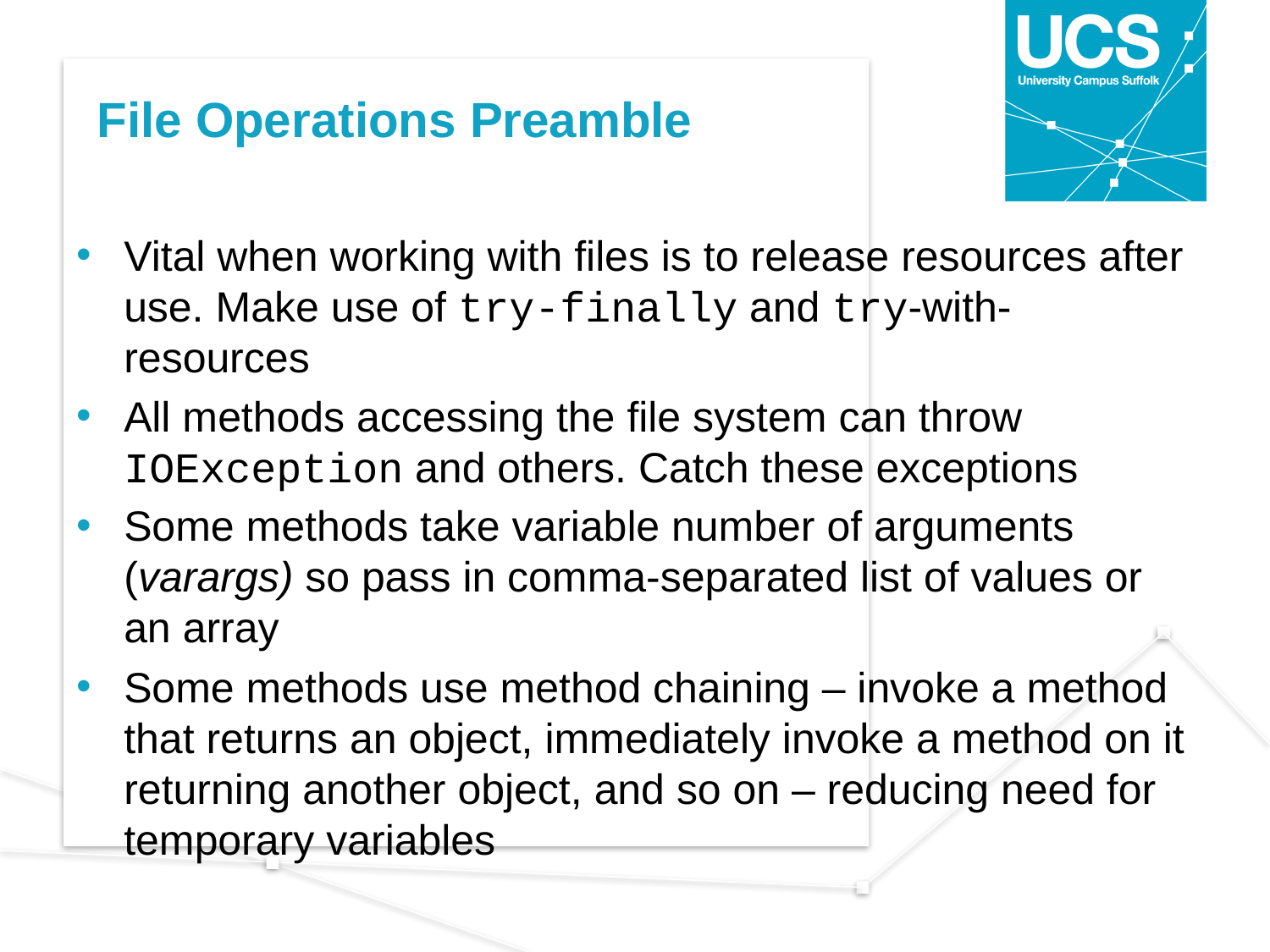

# File Operations Preamble
Vital when working with files is to release resources after use. Make use of try-finally and try-with-resources
All methods accessing the file system can throw IOException and others. Catch these exceptions
Some methods take variable number of arguments (varargs) so pass in comma-separated list of values or an array
Some methods use method chaining – invoke a method that returns an object, immediately invoke a method on it returning another object, and so on – reducing need for temporary variables